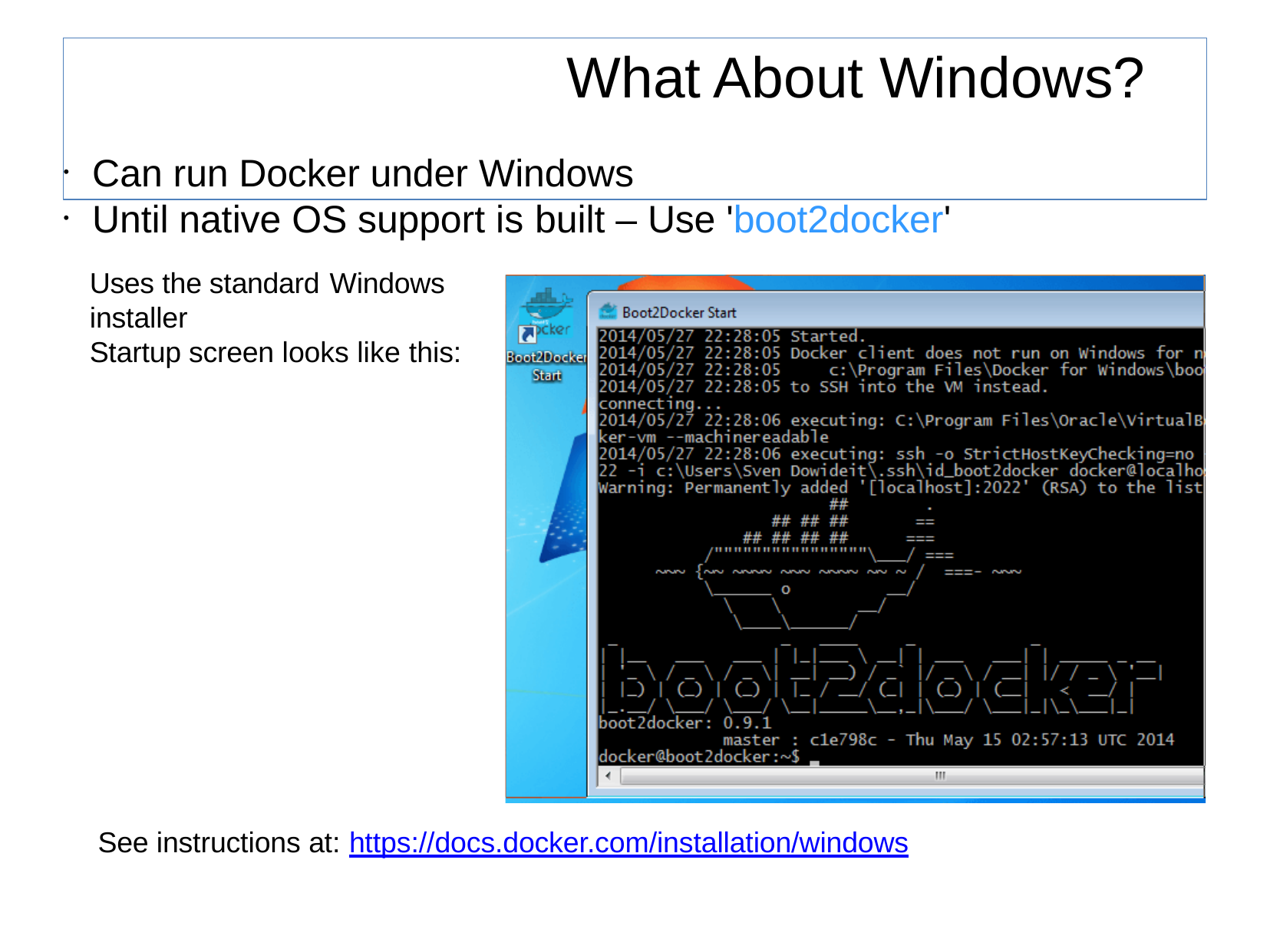

# What About Windows?
Can run Docker under Windows
Until native OS support is built – Use 'boot2docker'
Uses the standard Windows
installer
Startup screen looks like this:

See instructions at: https://docs.docker.com/installation/windows